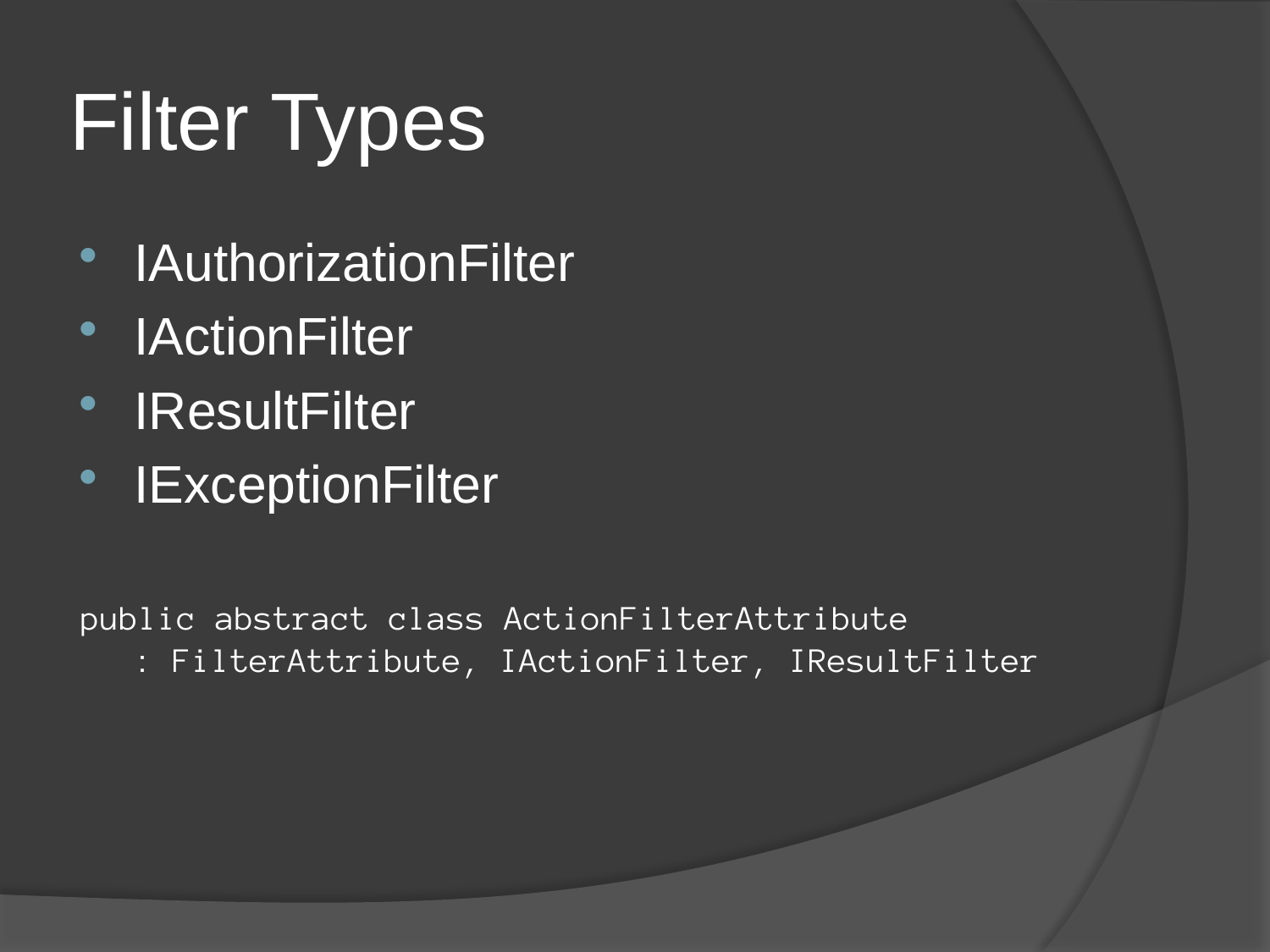

# Filter Types
IAuthorizationFilter
IActionFilter
IResultFilter
IExceptionFilter

public abstract class ActionFilterAttribute
: FilterAttribute, IActionFilter, IResultFilter